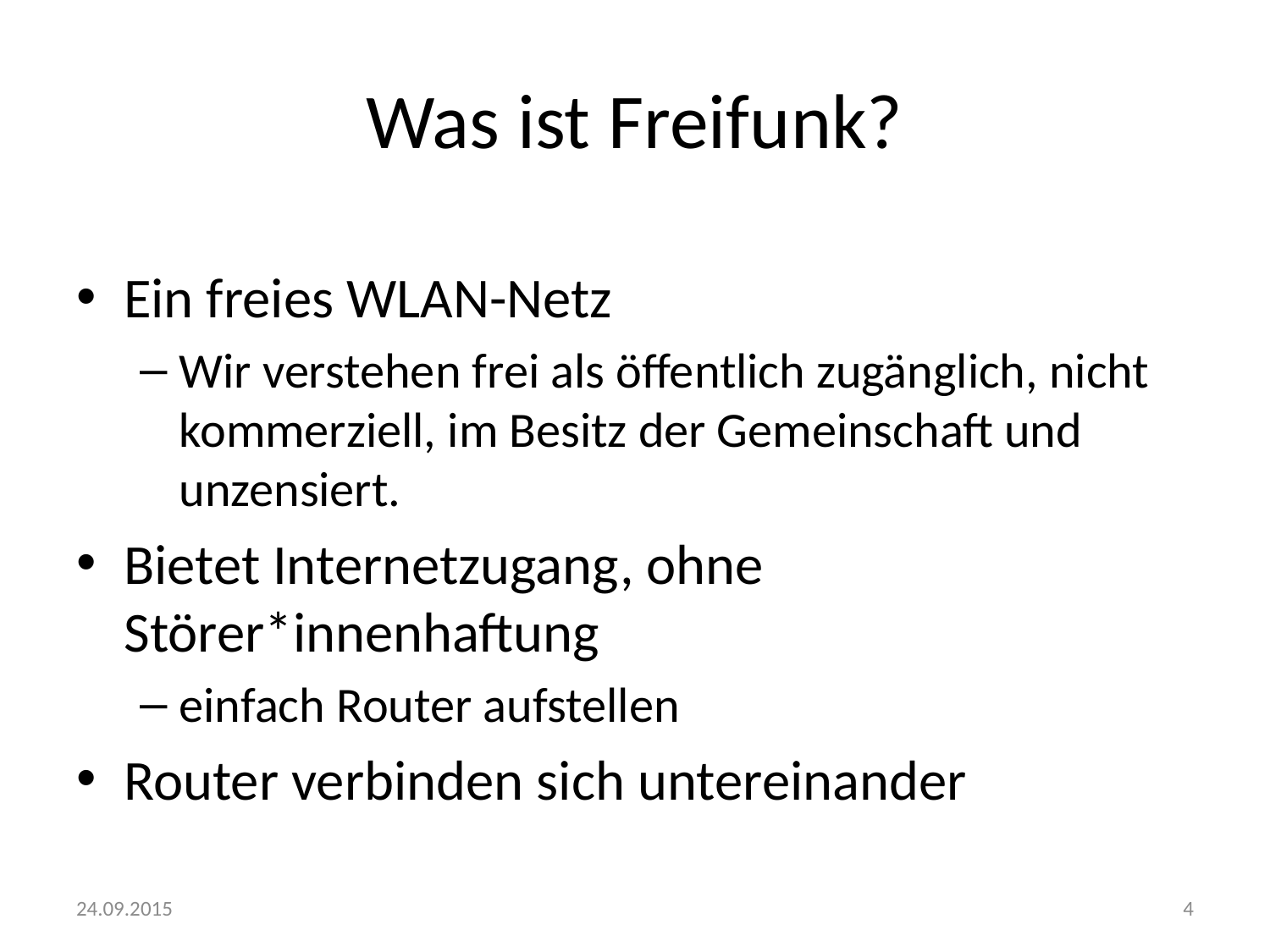

# Was ist Freifunk?
Ein freies WLAN-Netz
Wir verstehen frei als öffentlich zugänglich, nicht kommerziell, im Besitz der Gemeinschaft und unzensiert.
Bietet Internetzugang, ohne Störer*innenhaftung
einfach Router aufstellen
Router verbinden sich untereinander
24.09.2015
4